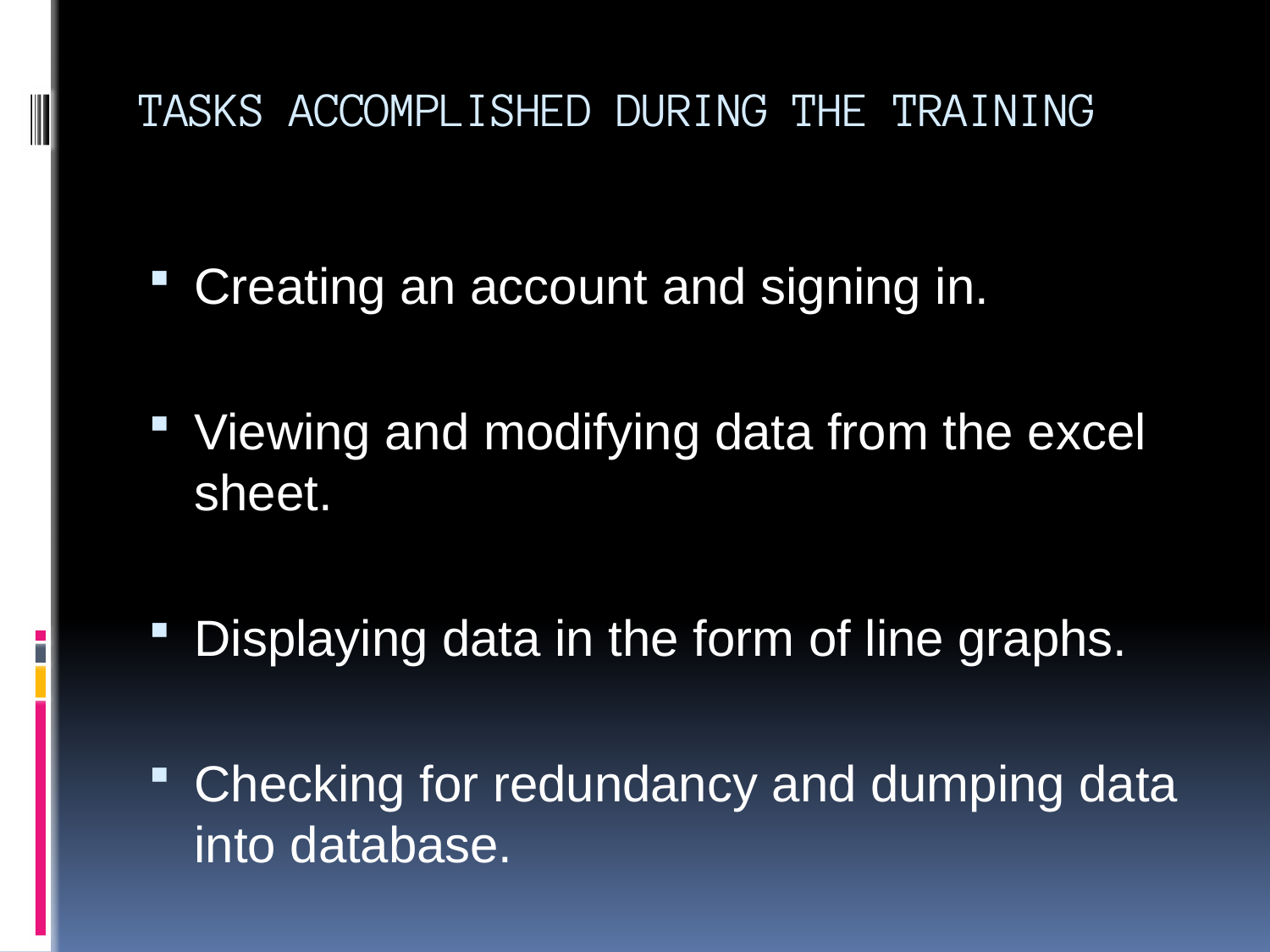

# TASKS ACCOMPLISHED DURING THE TRAINING
Creating an account and signing in.

Viewing and modifying data from the excel sheet.

Displaying data in the form of line graphs.

Checking for redundancy and dumping data into database.